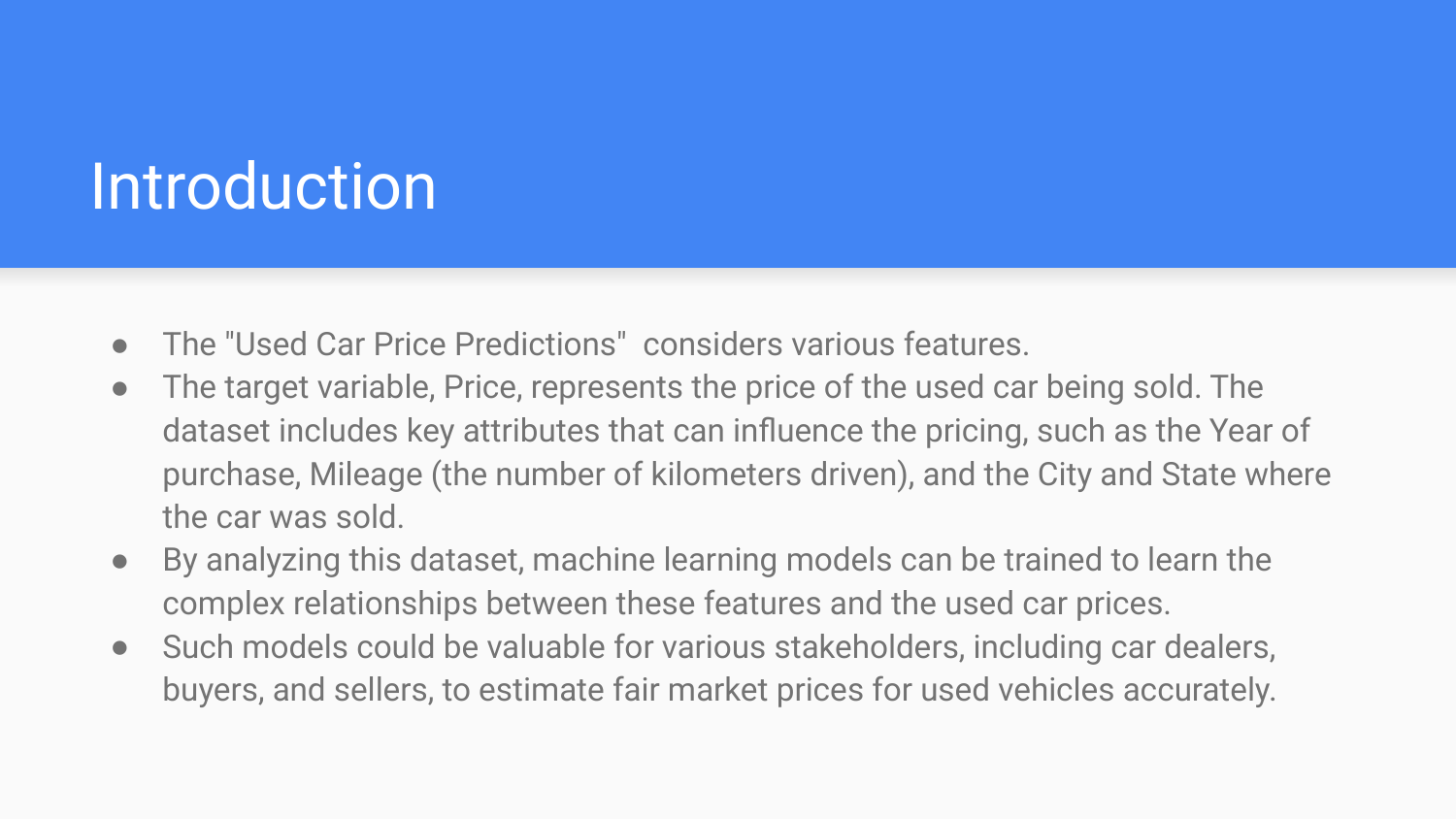

# Introduction
The "Used Car Price Predictions"  considers various features.
The target variable, Price, represents the price of the used car being sold. The dataset includes key attributes that can influence the pricing, such as the Year of purchase, Mileage (the number of kilometers driven), and the City and State where the car was sold.
By analyzing this dataset, machine learning models can be trained to learn the complex relationships between these features and the used car prices.
Such models could be valuable for various stakeholders, including car dealers, buyers, and sellers, to estimate fair market prices for used vehicles accurately.